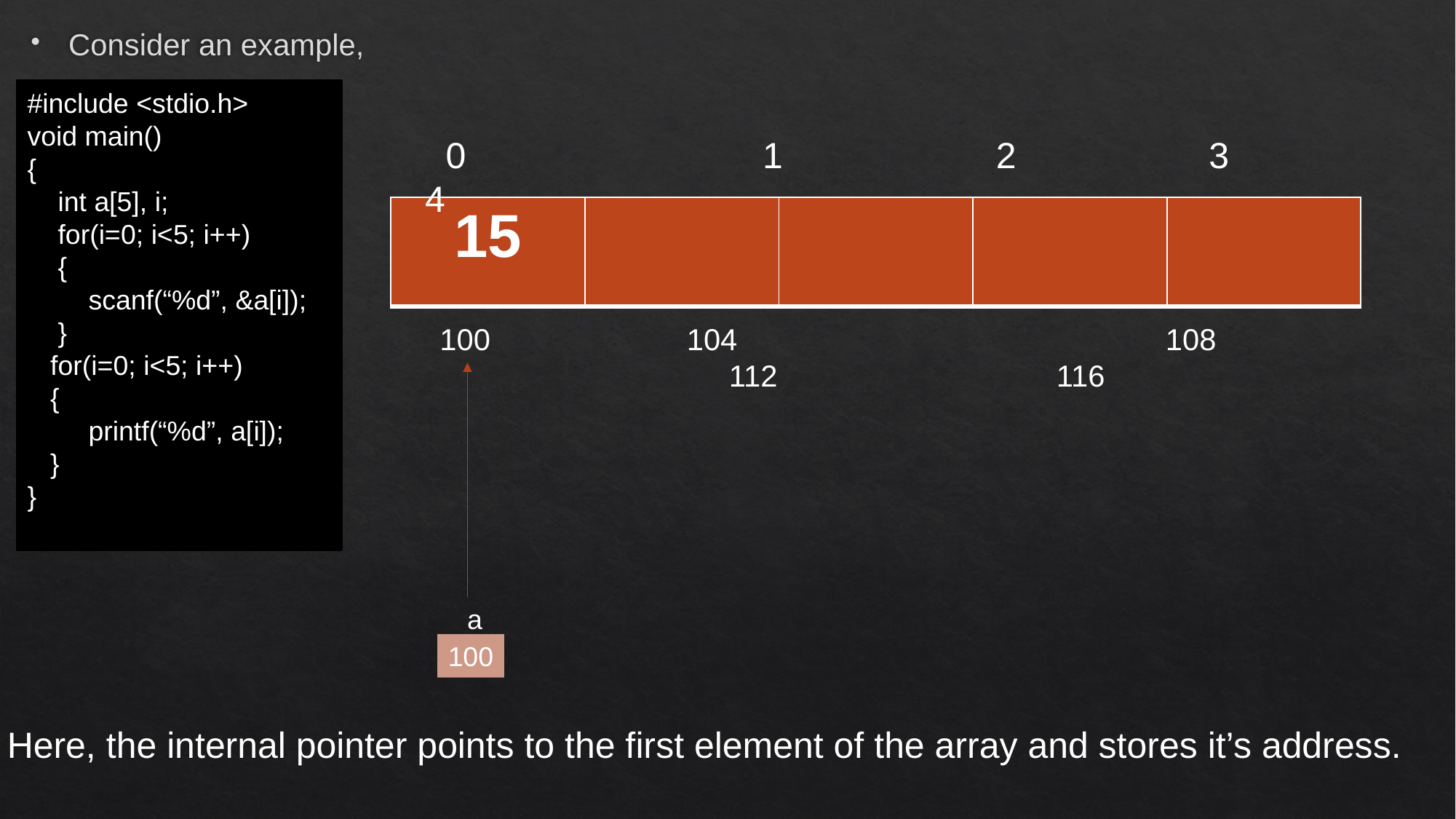

Consider an example,

#include <stdio.h>
void main()
{
    int a[5], i;
    for(i=0; i<5; i++)
    {
        scanf(“%d”, &a[i]);
    }
   for(i=0; i<5; i++)
   {
        printf(“%d”, a[i]);
   }
}

        0			       1                     2                   3                 4
| 15 |  |  |  |  |
| --- | --- | --- | --- | --- |
     100		        104				108				112			116
a
100
Here, the internal pointer points to the first element of the array and stores it’s address.